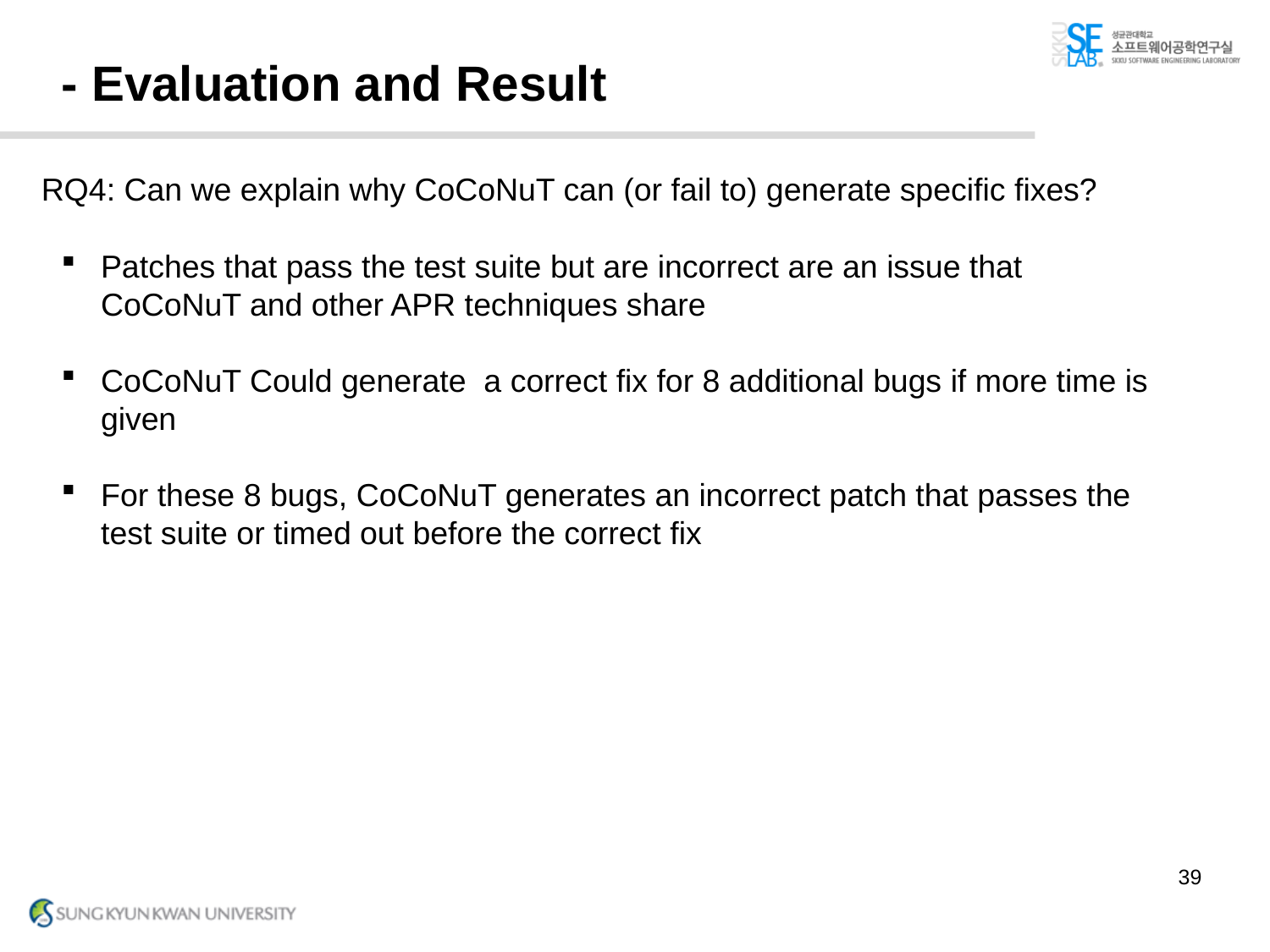

# - Evaluation and Result
RQ4: Can we explain why CoCoNuT can (or fail to) generate specific fixes?
Patches that pass the test suite but are incorrect are an issue that CoCoNuT and other APR techniques share

CoCoNuT Could generate  a correct fix for 8 additional bugs if more time is given

For these 8 bugs, CoCoNuT generates an incorrect patch that passes the test suite or timed out before the correct fix
39